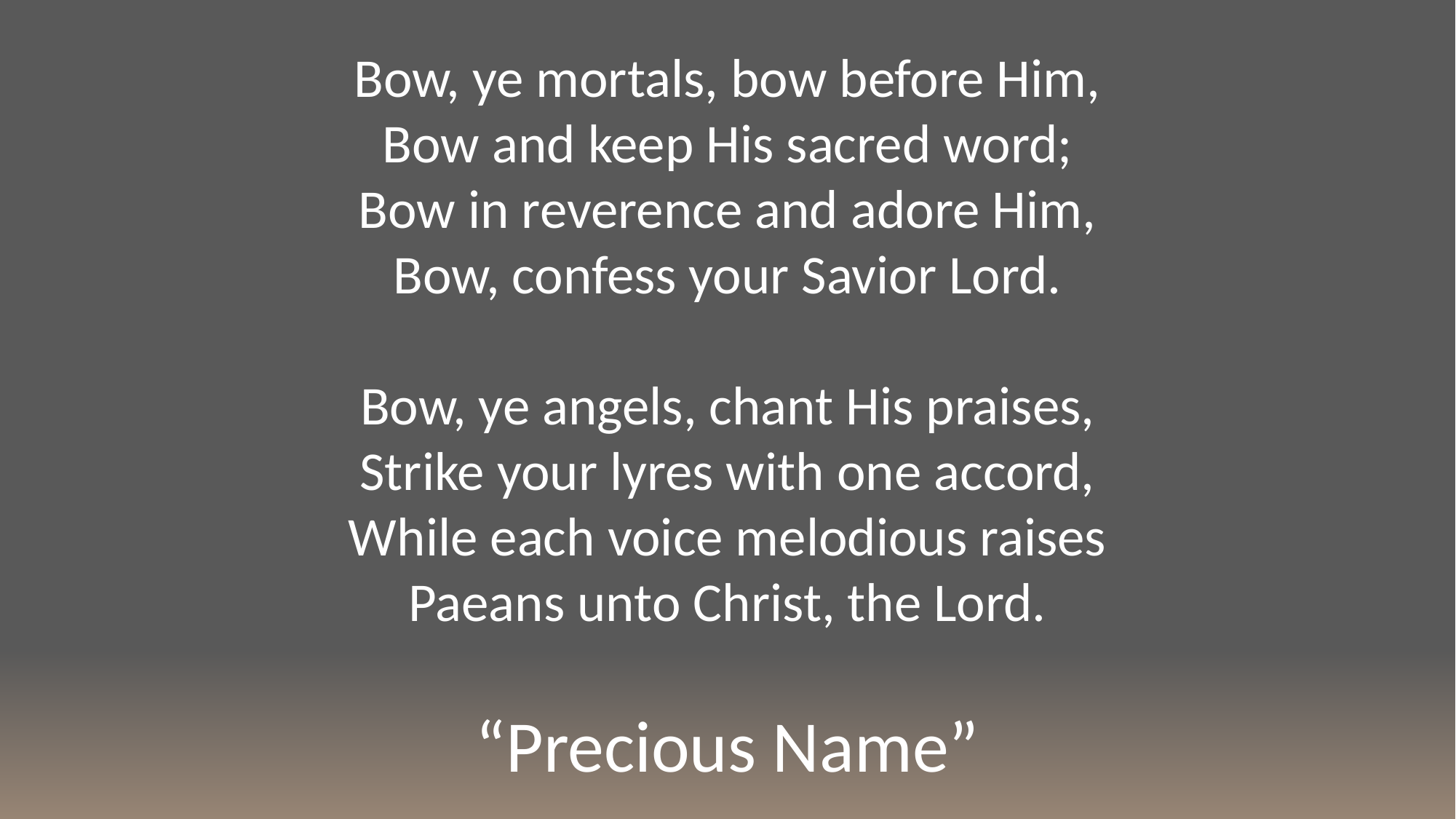

Bow, ye mortals, bow before Him,
Bow and keep His sacred word;
Bow in reverence and adore Him,
Bow, confess your Savior Lord.

Bow, ye angels, chant His praises,
Strike your lyres with one accord,
While each voice melodious raises
Paeans unto Christ, the Lord.

“Precious Name”